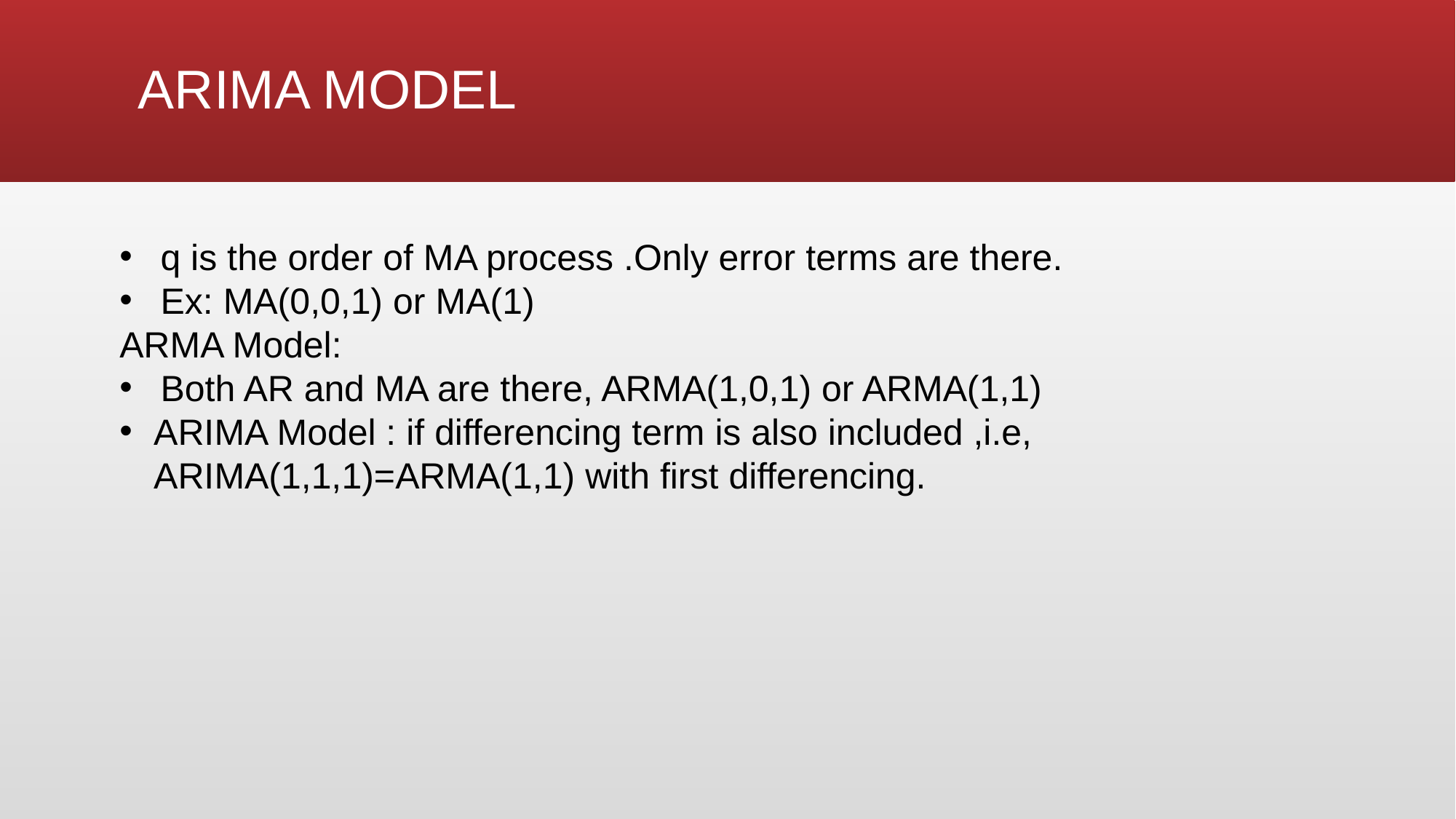

# ARIMA MODEL
q is the order of MA process .Only error terms are there.
Ex: MA(0,0,1) or MA(1)
ARMA Model:
Both AR and MA are there, ARMA(1,0,1) or ARMA(1,1)
ARIMA Model : if differencing term is also included ,i.e, ARIMA(1,1,1)=ARMA(1,1) with first differencing.